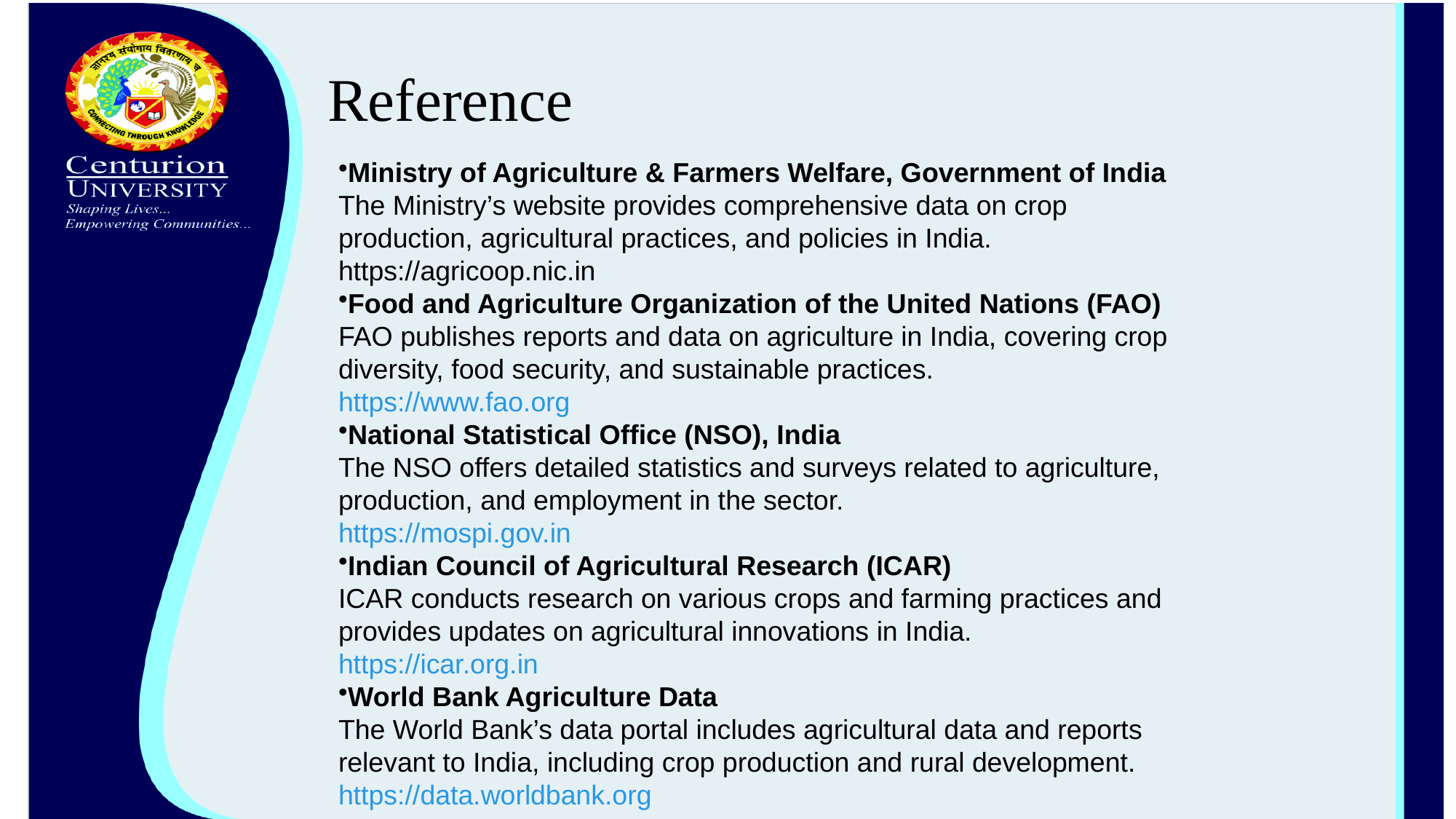

# Reference
Ministry of Agriculture & Farmers Welfare, Government of India
The Ministry’s website provides comprehensive data on crop production, agricultural practices, and policies in India.
https://agricoop.nic.in
Food and Agriculture Organization of the United Nations (FAO)
FAO publishes reports and data on agriculture in India, covering crop diversity, food security, and sustainable practices.
https://www.fao.org
National Statistical Office (NSO), India
The NSO offers detailed statistics and surveys related to agriculture, production, and employment in the sector.
https://mospi.gov.in
Indian Council of Agricultural Research (ICAR)
ICAR conducts research on various crops and farming practices and provides updates on agricultural innovations in India.
https://icar.org.in
World Bank Agriculture Data
The World Bank’s data portal includes agricultural data and reports relevant to India, including crop production and rural development.
https://data.worldbank.org